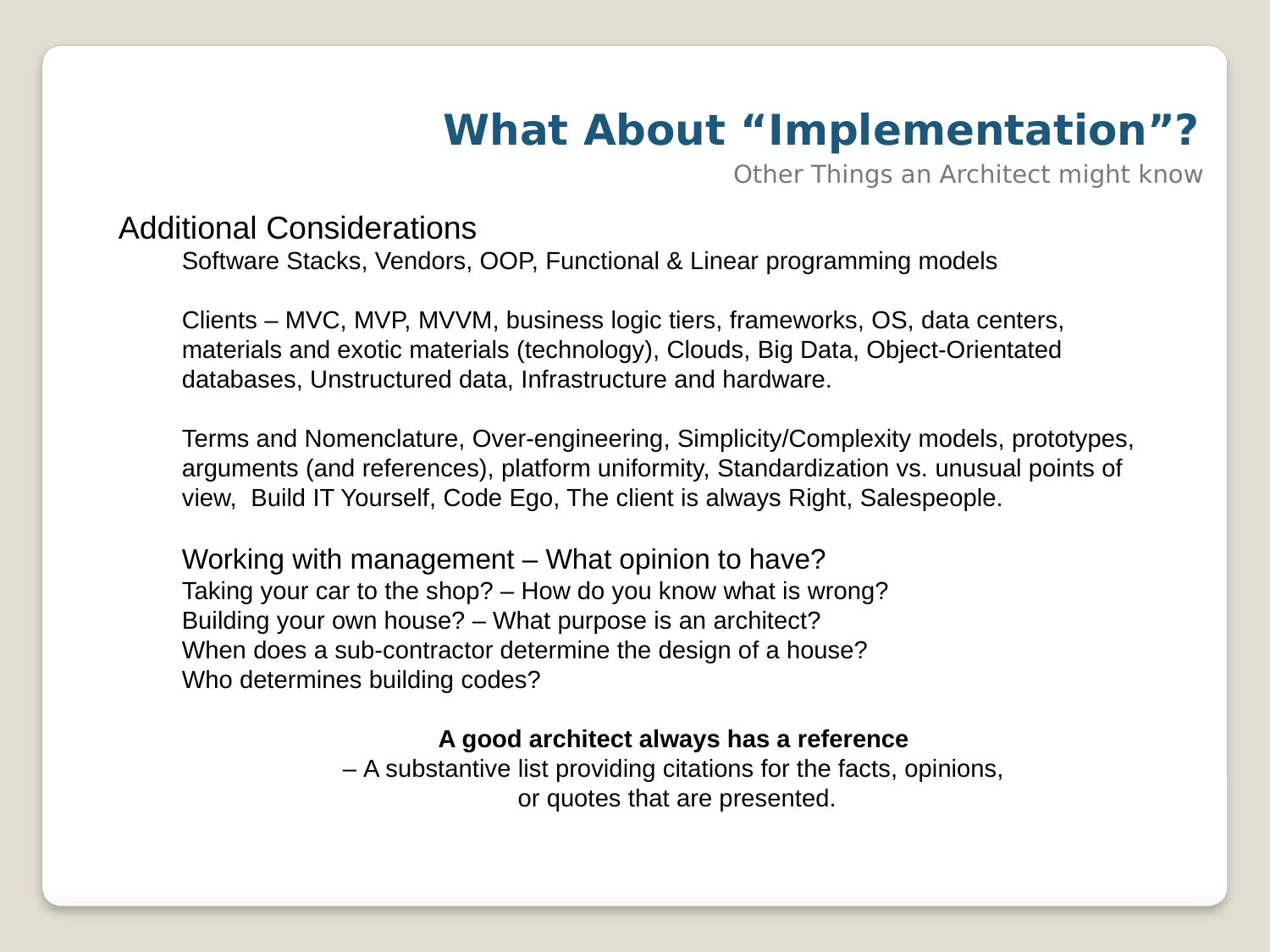

# What About “Implementation”?
Other Things an Architect might know
Additional Considerations
Software Stacks, Vendors, OOP, Functional & Linear programming models

Clients – MVC, MVP, MVVM, business logic tiers, frameworks, OS, data centers, materials and exotic materials (technology), Clouds, Big Data, Object-Orientated databases, Unstructured data, Infrastructure and hardware.

Terms and Nomenclature, Over-engineering, Simplicity/Complexity models, prototypes, arguments (and references), platform uniformity, Standardization vs. unusual points of view,  Build IT Yourself, Code Ego, The client is always Right, Salespeople.

Working with management – What opinion to have?
Taking your car to the shop? – How do you know what is wrong?
Building your own house? – What purpose is an architect?
When does a sub-contractor determine the design of a house?
Who determines building codes?

A good architect always has a reference
– A substantive list providing citations for the facts, opinions,
or quotes that are presented.